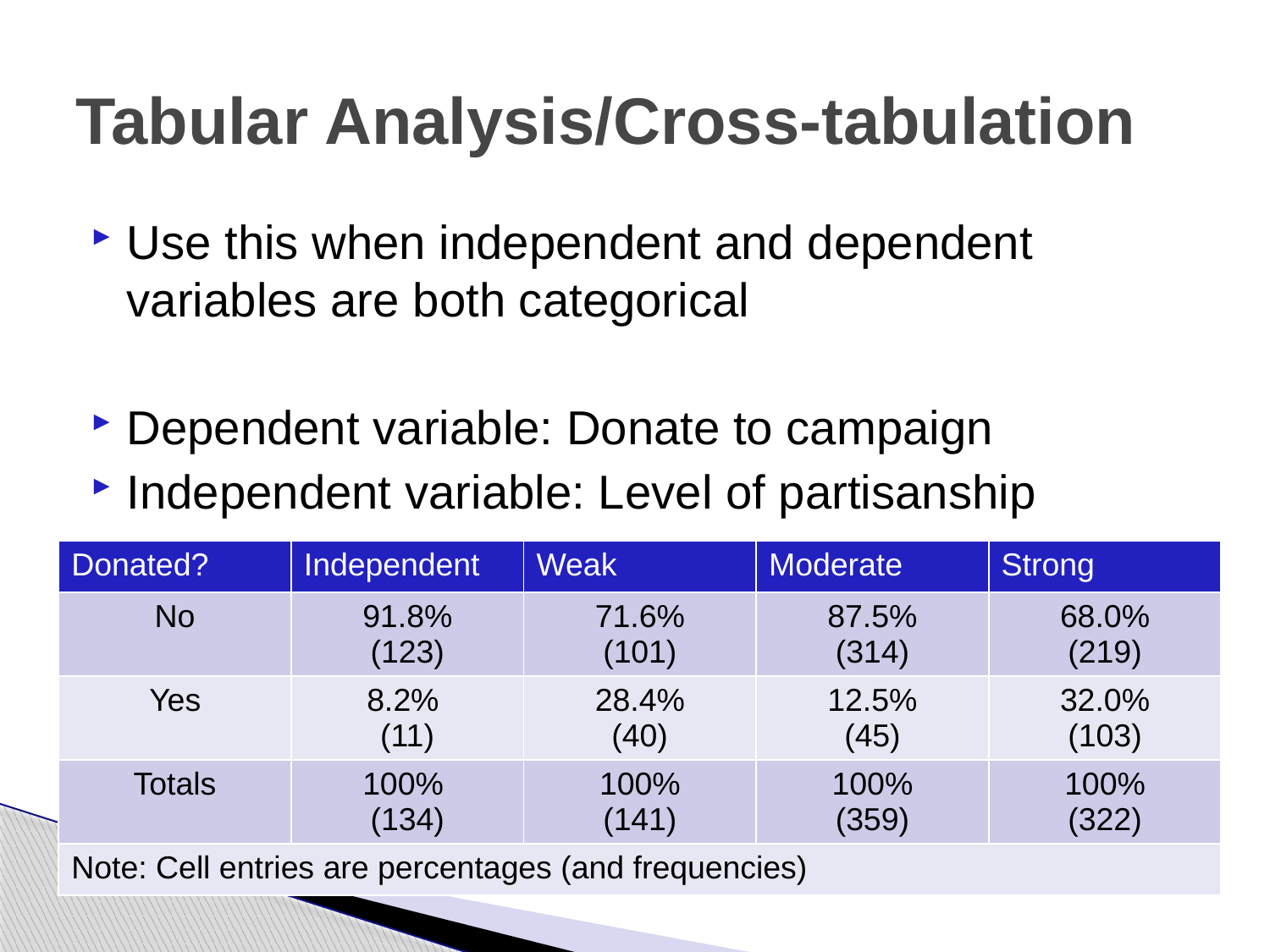

# Tabular Analysis/Cross-tabulation
Use this when independent and dependent variables are both categorical

Dependent variable: Donate to campaign
Independent variable: Level of partisanship
| Donated? | Independent | Weak | Moderate | Strong |
| --- | --- | --- | --- | --- |
| No | 91.8% (123) | 71.6% (101) | 87.5% (314) | 68.0% (219) |
| Yes | 8.2% (11) | 28.4% (40) | 12.5% (45) | 32.0% (103) |
| Totals | 100% (134) | 100% (141) | 100% (359) | 100% (322) |
| Note: Cell entries are percentages (and frequencies) |  |  |  |  |